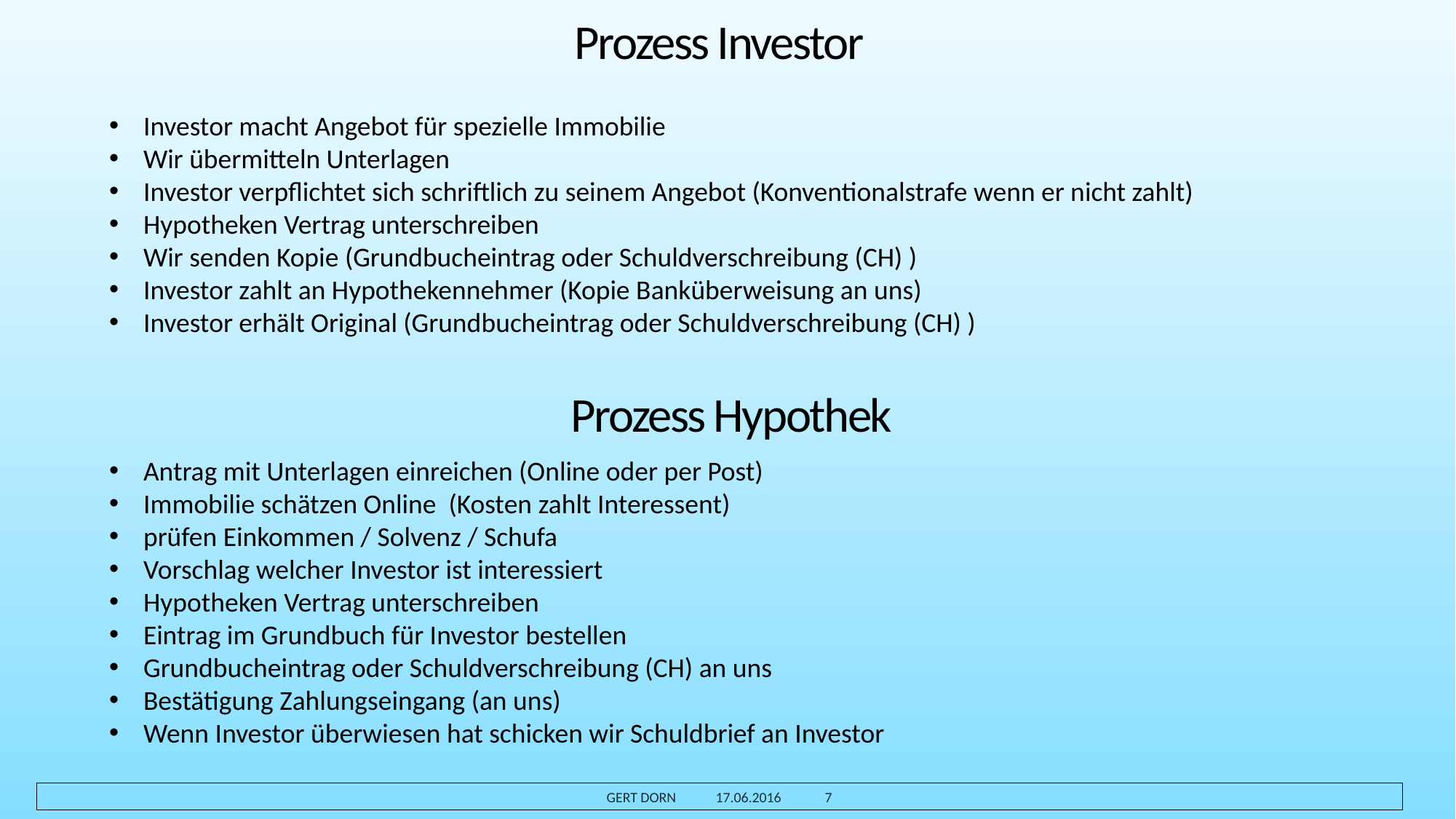

# Prozess Investor
Investor macht Angebot für spezielle Immobilie
Wir übermitteln Unterlagen
Investor verpflichtet sich schriftlich zu seinem Angebot (Konventionalstrafe wenn er nicht zahlt)
Hypotheken Vertrag unterschreiben
Wir senden Kopie (Grundbucheintrag oder Schuldverschreibung (CH) )
Investor zahlt an Hypothekennehmer (Kopie Banküberweisung an uns)
Investor erhält Original (Grundbucheintrag oder Schuldverschreibung (CH) )
Prozess Hypothek
Antrag mit Unterlagen einreichen (Online oder per Post)
Immobilie schätzen Online  (Kosten zahlt Interessent)
prüfen Einkommen / Solvenz / Schufa
Vorschlag welcher Investor ist interessiert
Hypotheken Vertrag unterschreiben
Eintrag im Grundbuch für Investor bestellen
Grundbucheintrag oder Schuldverschreibung (CH) an uns
Bestätigung Zahlungseingang (an uns)
Wenn Investor überwiesen hat schicken wir Schuldbrief an Investor
Gert Dorn	17.06.2016	7